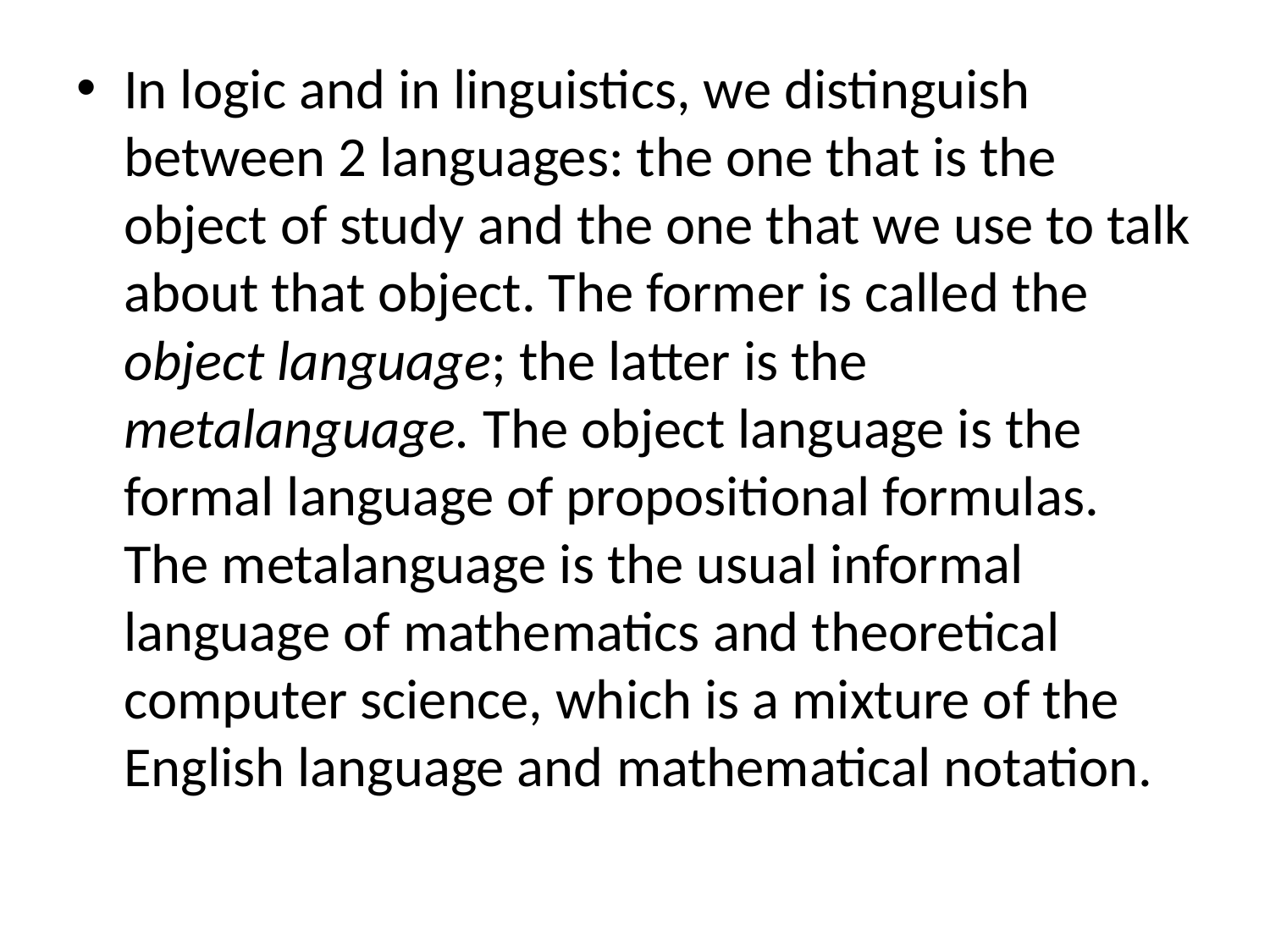

In logic and in linguistics, we distinguish between 2 languages: the one that is the object of study and the one that we use to talk about that object. The former is called the object language; the latter is the metalanguage. The object language is the formal language of propositional formulas. The metalanguage is the usual informal language of mathematics and theoretical computer science, which is a mixture of the English language and mathematical notation.